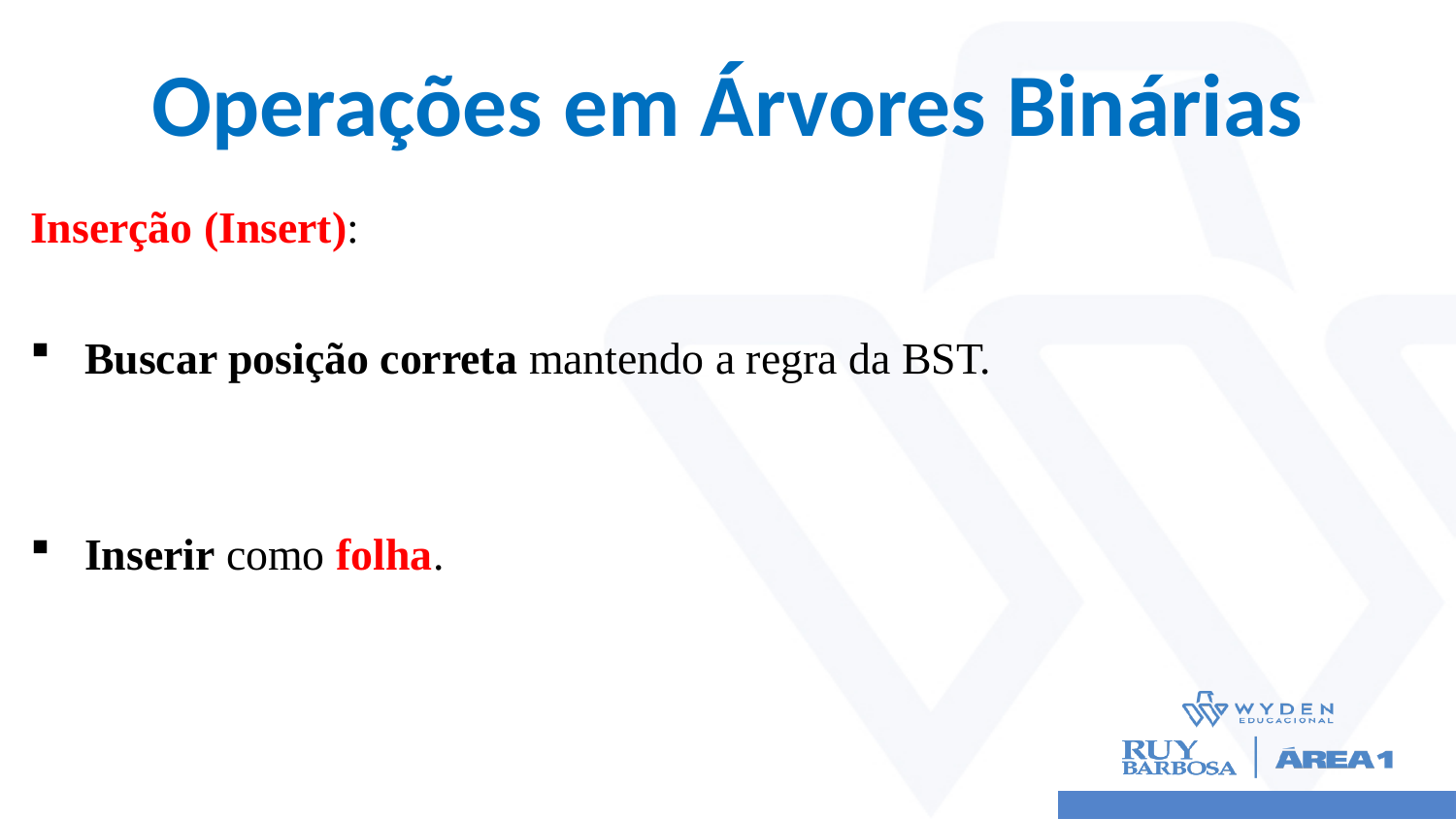

# Operações em Árvores Binárias
Inserção (Insert):

Buscar posição correta mantendo a regra da BST.

Inserir como folha.